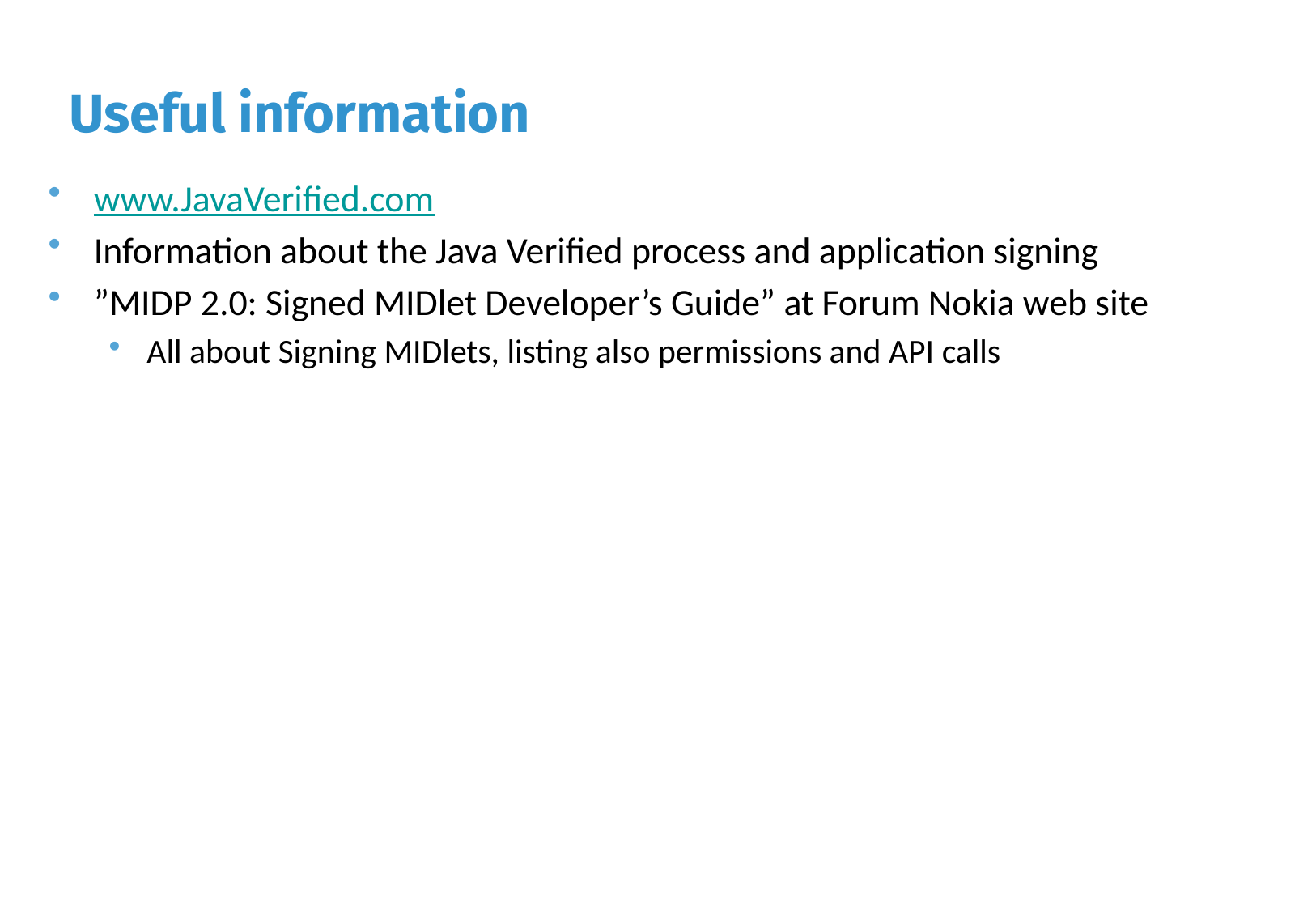

# Useful information
www.JavaVerified.com
Information about the Java Verified process and application signing
”MIDP 2.0: Signed MIDlet Developer’s Guide” at Forum Nokia web site
All about Signing MIDlets, listing also permissions and API calls